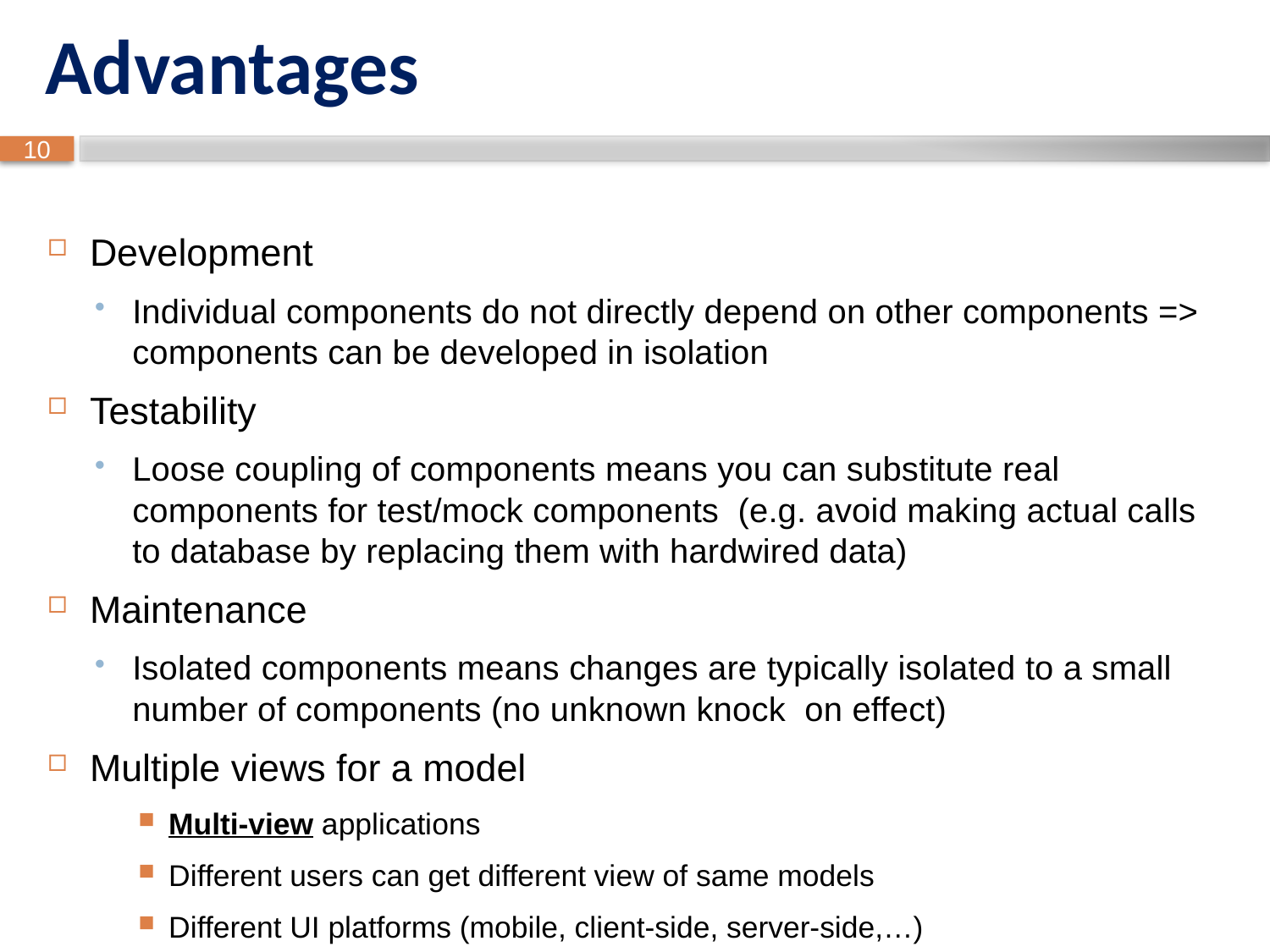

# Advantages
Development
Individual components do not directly depend on other components => components can be developed in isolation
Testability
Loose coupling of components means you can substitute real components for test/mock components  (e.g. avoid making actual calls to database by replacing them with hardwired data)
Maintenance
Isolated components means changes are typically isolated to a small number of components (no unknown knock  on effect)
Multiple views for a model
Multi-view applications
Different users can get different view of same models
Different UI platforms (mobile, client-side, server-side,…)